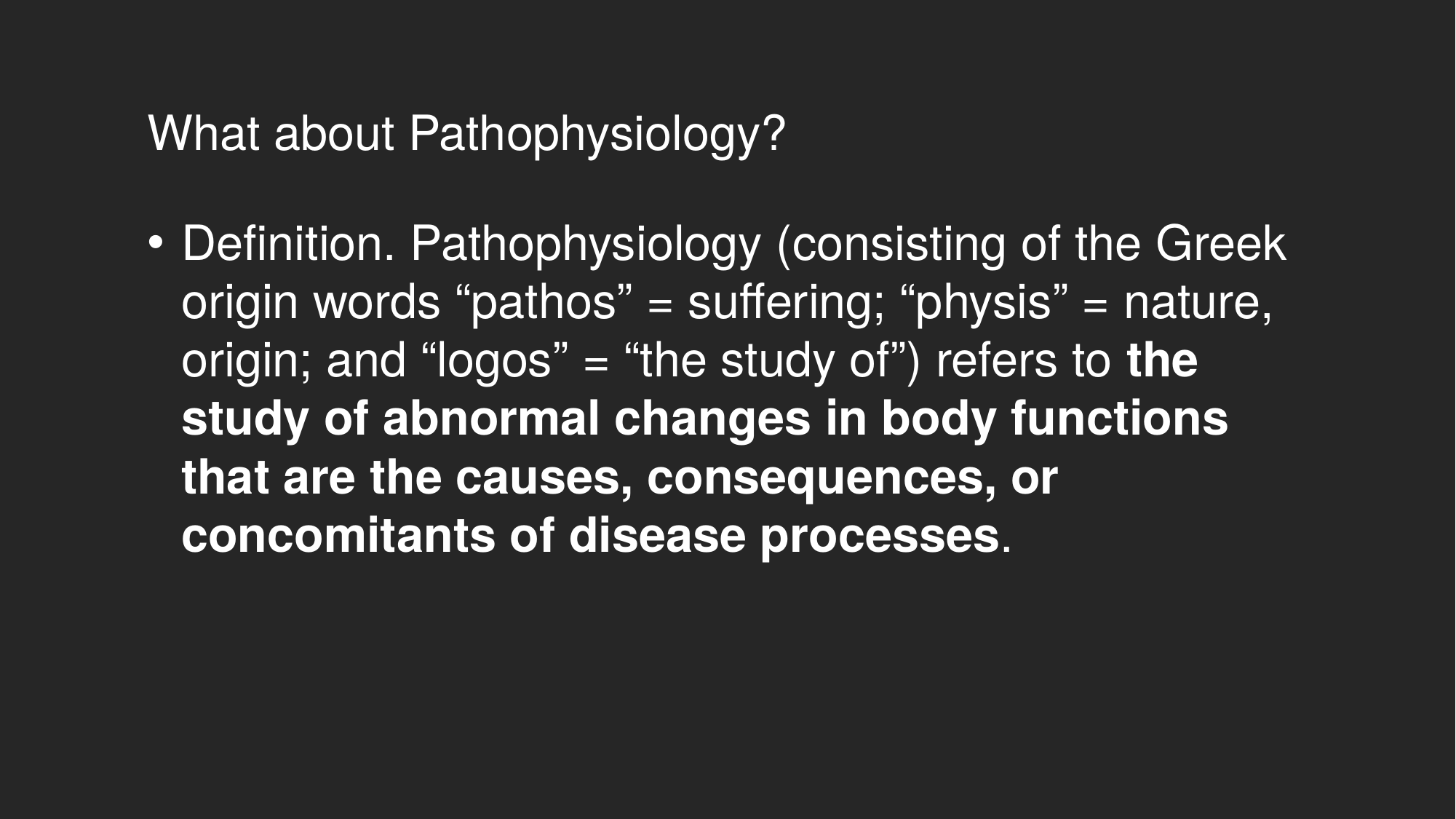

# What about Pathophysiology?
Definition. Pathophysiology (consisting of the Greek origin words “pathos” = suffering; “physis” = nature, origin; and “logos” = “the study of”) refers to the study of abnormal changes in body functions that are the causes, consequences, or concomitants of disease processes.